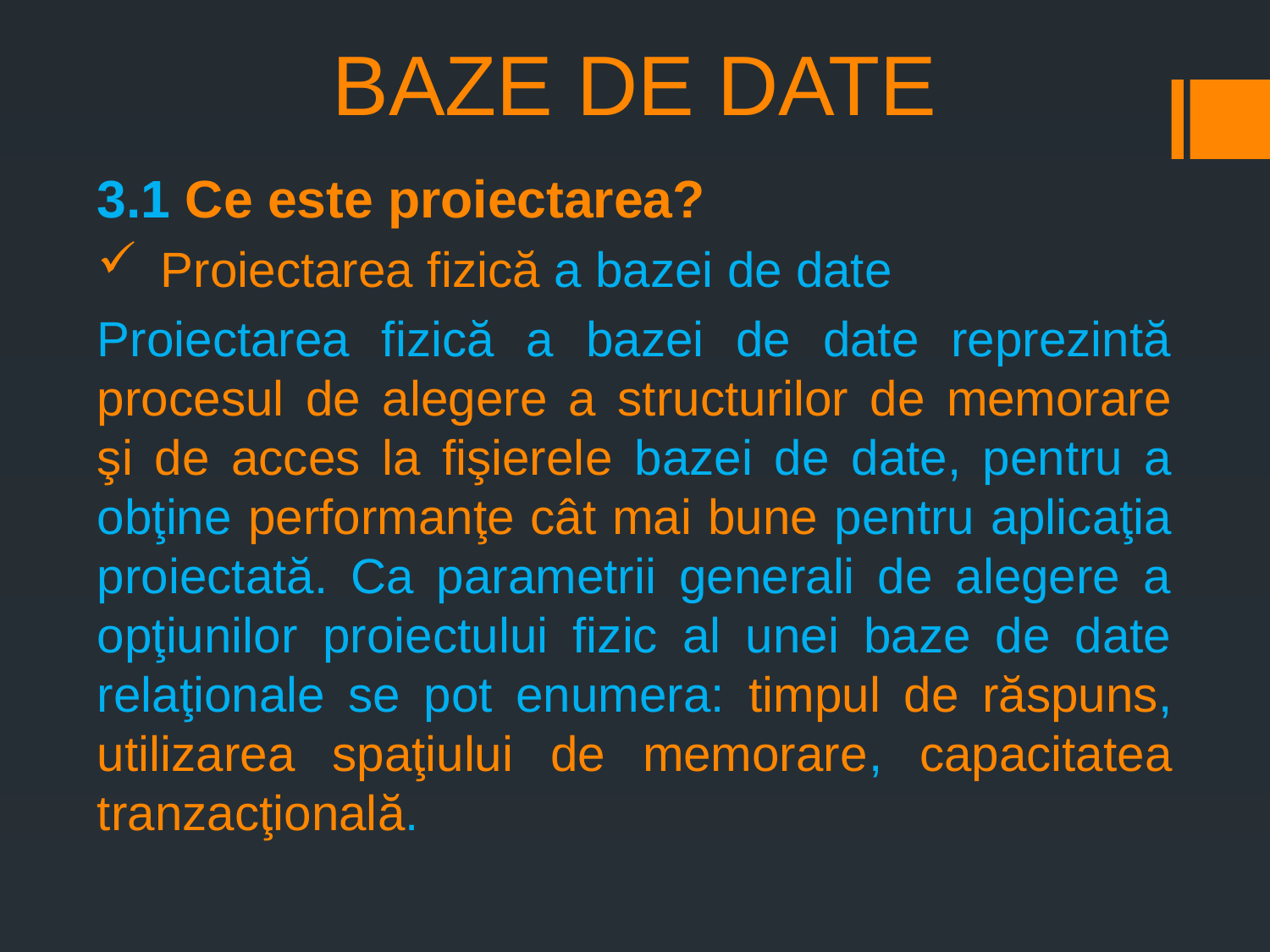

# BAZE DE DATE
3.1 Ce este proiectarea?
Proiectarea fizică a bazei de date
Proiectarea fizică a bazei de date reprezintă procesul de alegere a structurilor de memorare şi de acces la fişierele bazei de date, pentru a obţine performanţe cât mai bune pentru aplicaţia proiectată. Ca parametrii generali de alegere a opţiunilor proiectului fizic al unei baze de date relaţionale se pot enumera: timpul de răspuns, utilizarea spaţiului de memorare, capacitatea tranzacţională.